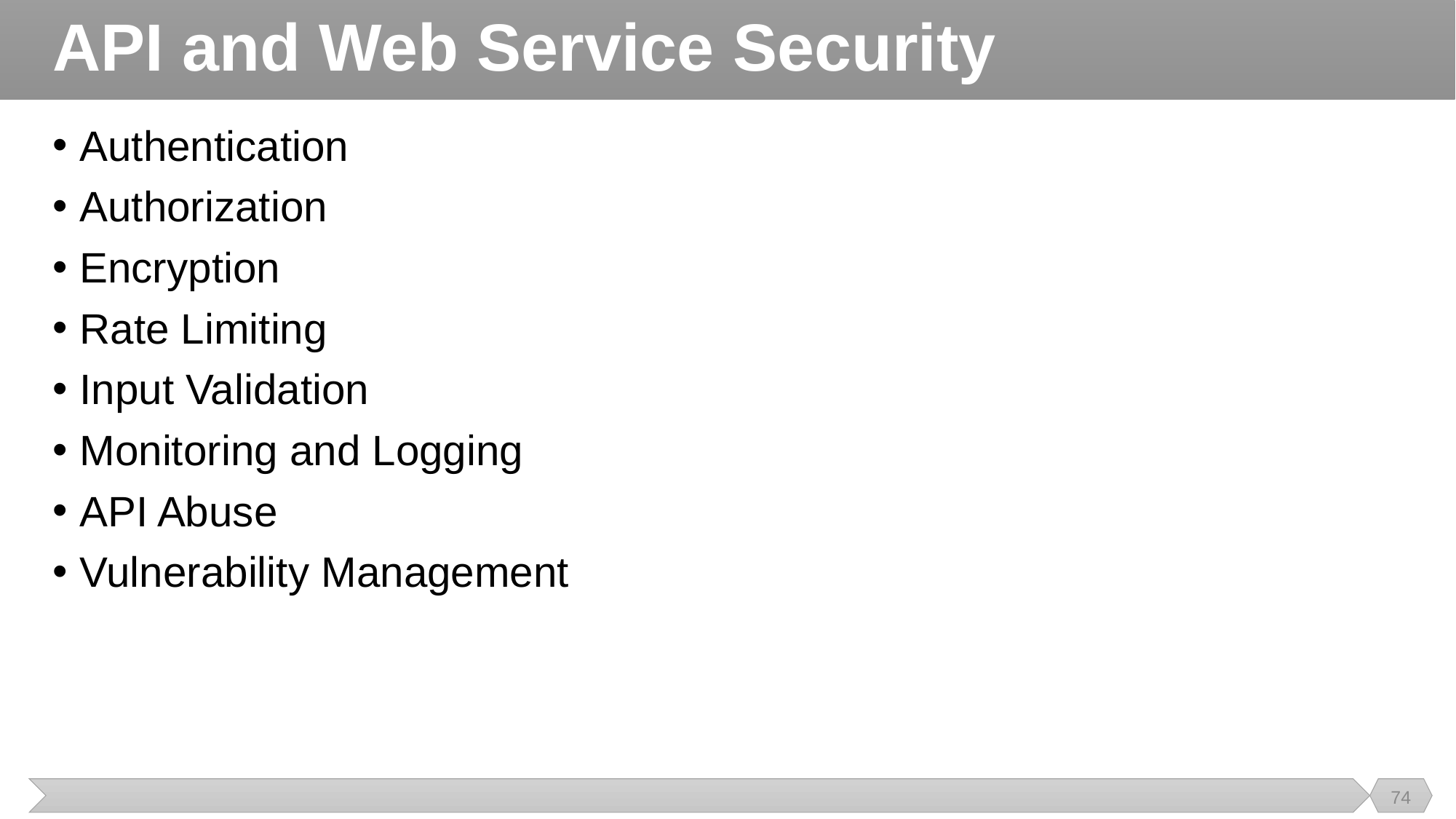

# API and Web Service Security
Authentication
Authorization
Encryption
Rate Limiting
Input Validation
Monitoring and Logging
API Abuse
Vulnerability Management
74